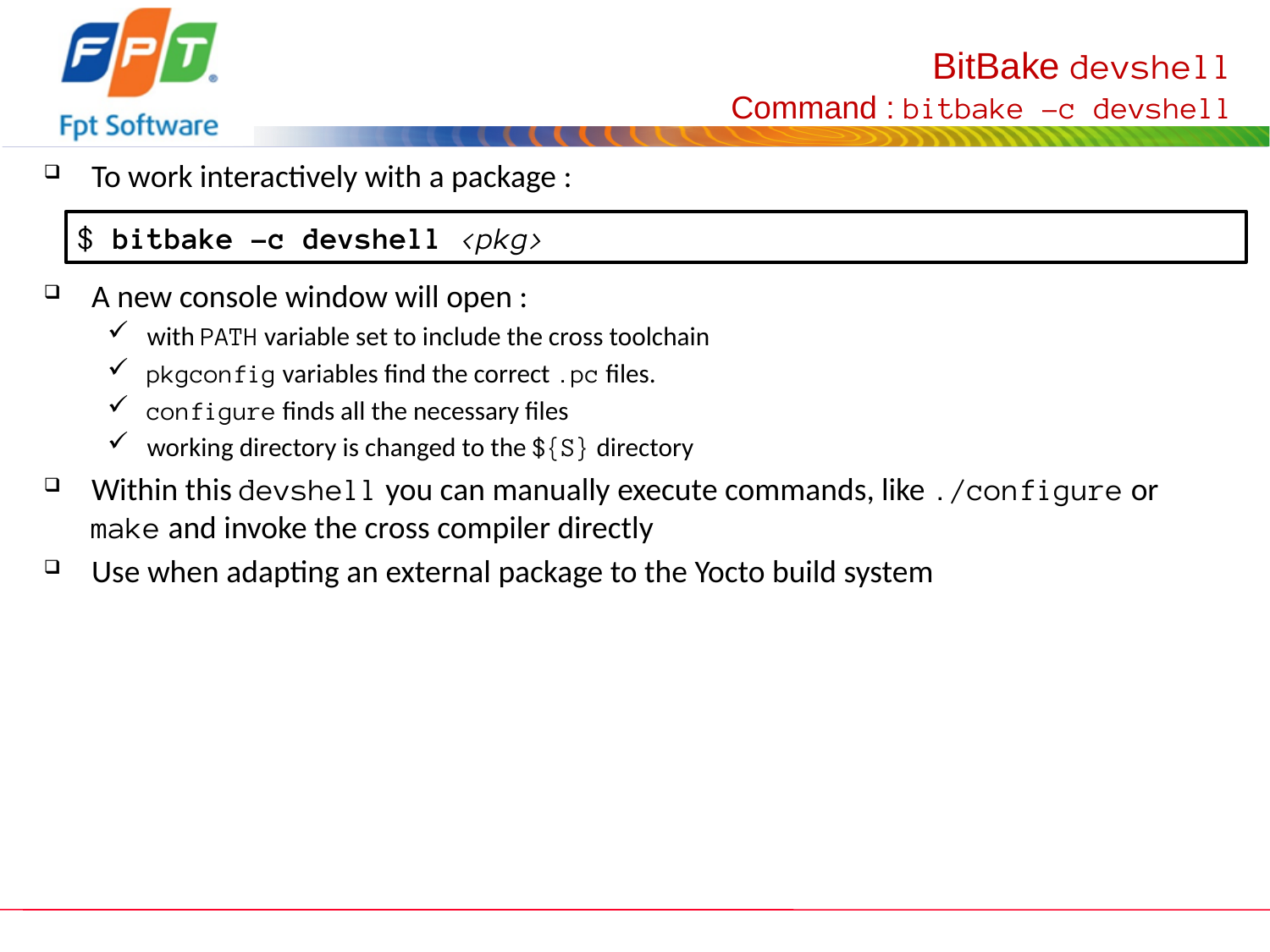

# BitBake devshell Command : bitbake -c devshell
To work interactively with a package :
A new console window will open :
with PATH variable set to include the cross toolchain
pkgconfig variables find the correct .pc files.
configure finds all the necessary files
working directory is changed to the ${S} directory
Within this devshell you can manually execute commands, like ./configure or make and invoke the cross compiler directly
Use when adapting an external package to the Yocto build system
$ bitbake -c devshell <pkg>